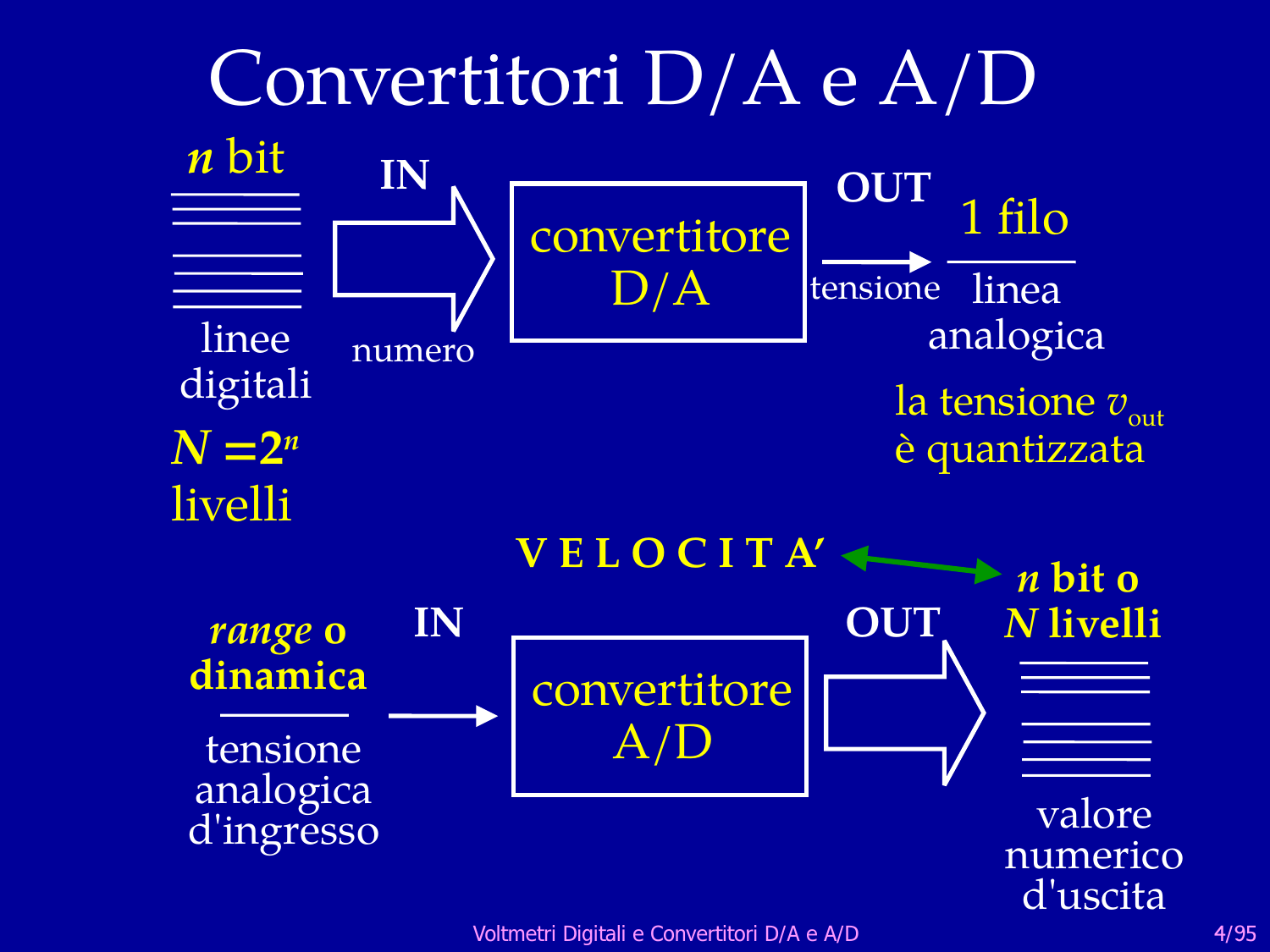

# Convertitori D/A e A/D
n bit
1 filo
la tensione vout è quantizzata
N =2n
livelli
IN

OUT

linee
digitali
convertitore
D/A
linea
analogica

tensione
numero
V E L O C I T A’
n bit o
N livelli
range o dinamica

OUT
IN

convertitore
A/D

tensione
analogica
d'ingresso
valore numerico
d'uscita
Voltmetri Digitali e Convertitori D/A e A/D
4/95